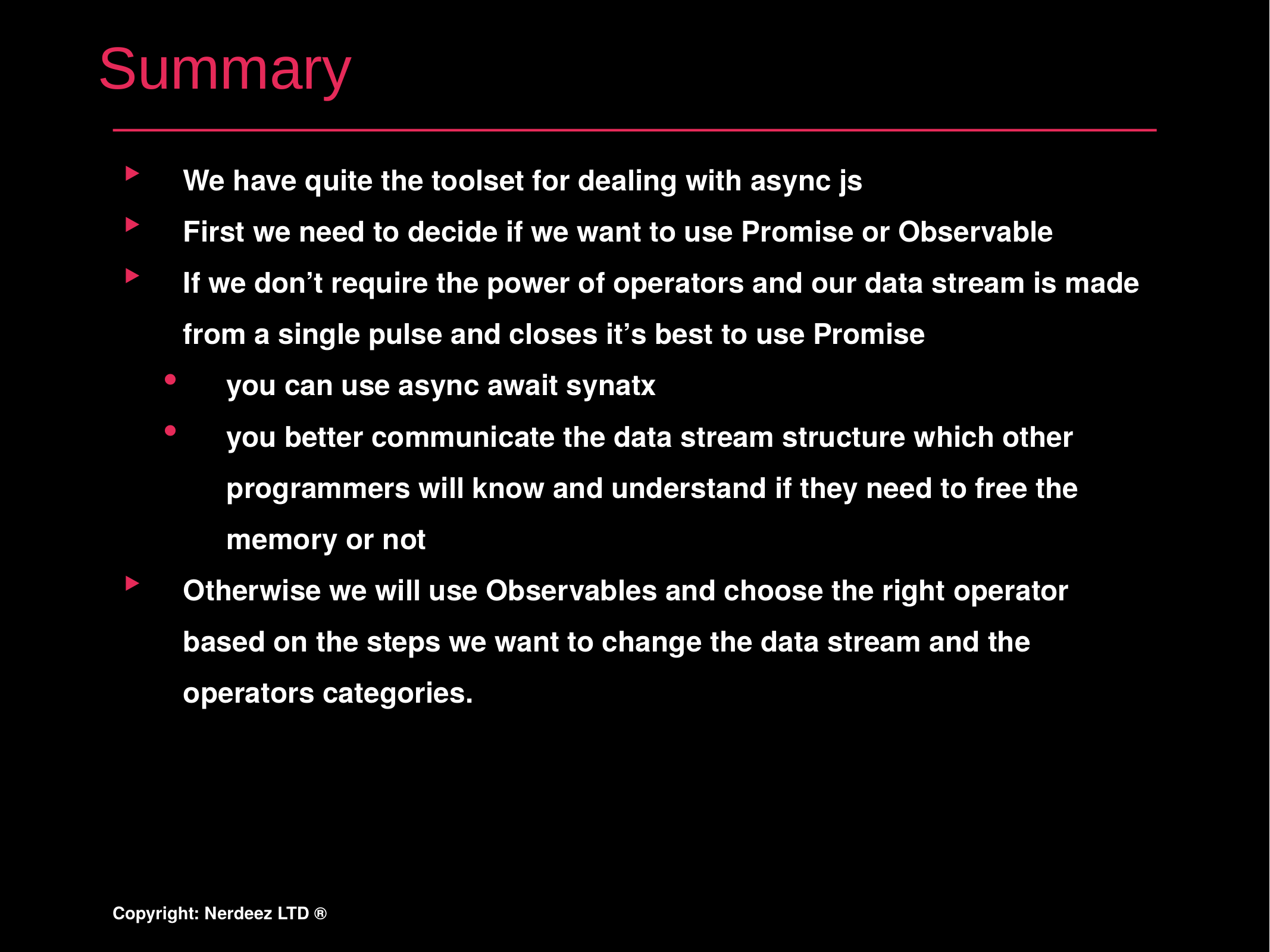

# Summary

We have quite the toolset for dealing with async js
First we need to decide if we want to use Promise or Observable
If we don’t require the power of operators and our data stream is made from a single pulse and closes it’s best to use Promise
you can use async await synatx
you better communicate the data stream structure which other programmers will know and understand if they need to free the memory or not
Otherwise we will use Observables and choose the right operator based on the steps we want to change the data stream and the operators categories.

Copyright: Nerdeez LTD ®